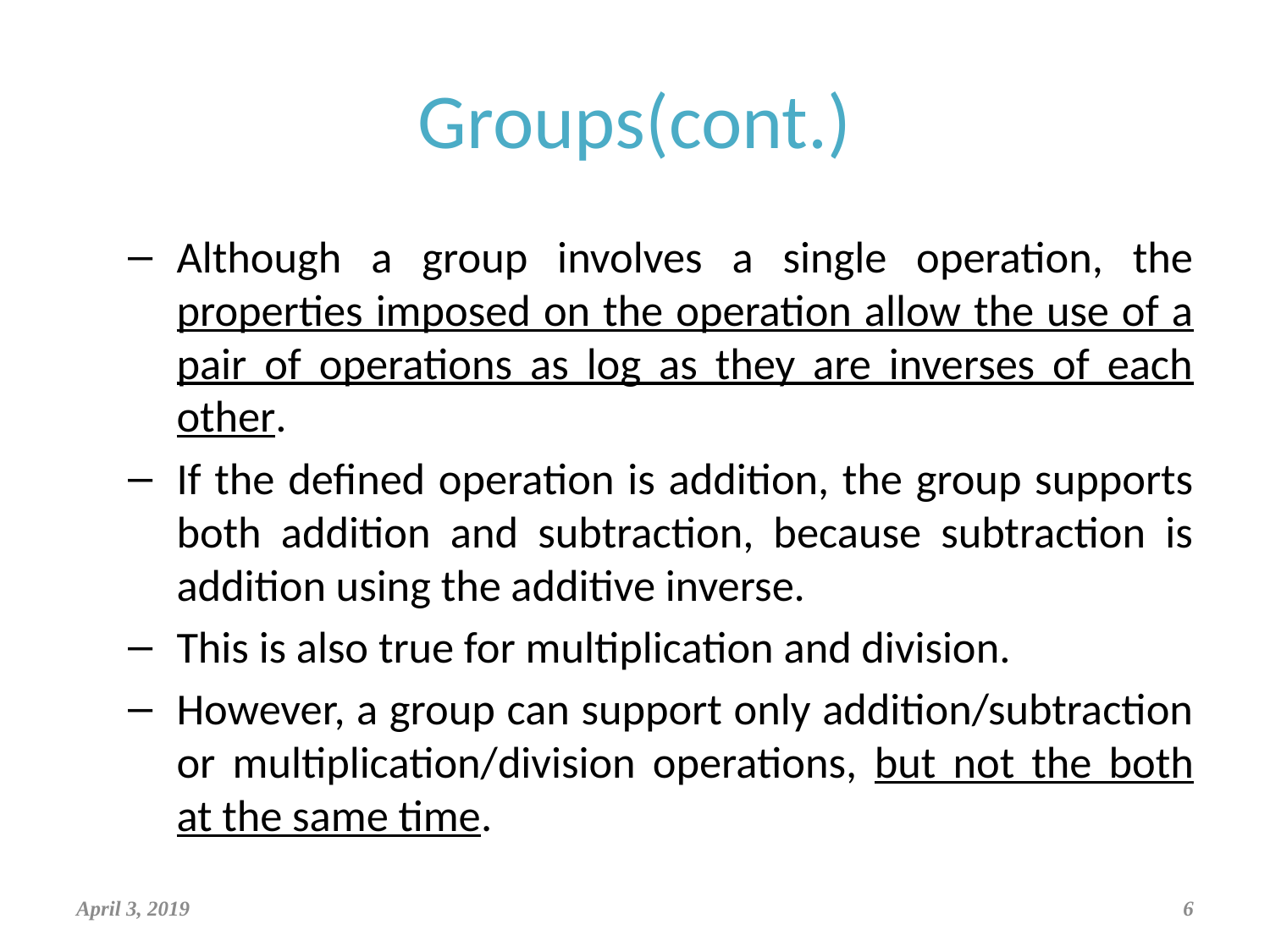

# Groups(cont.)
Although a group involves a single operation, the properties imposed on the operation allow the use of a pair of operations as log as they are inverses of each other.
If the defined operation is addition, the group supports both addition and subtraction, because subtraction is addition using the additive inverse.
This is also true for multiplication and division.
However, a group can support only addition/subtraction or multiplication/division operations, but not the both at the same time.
April 3, 2019
6